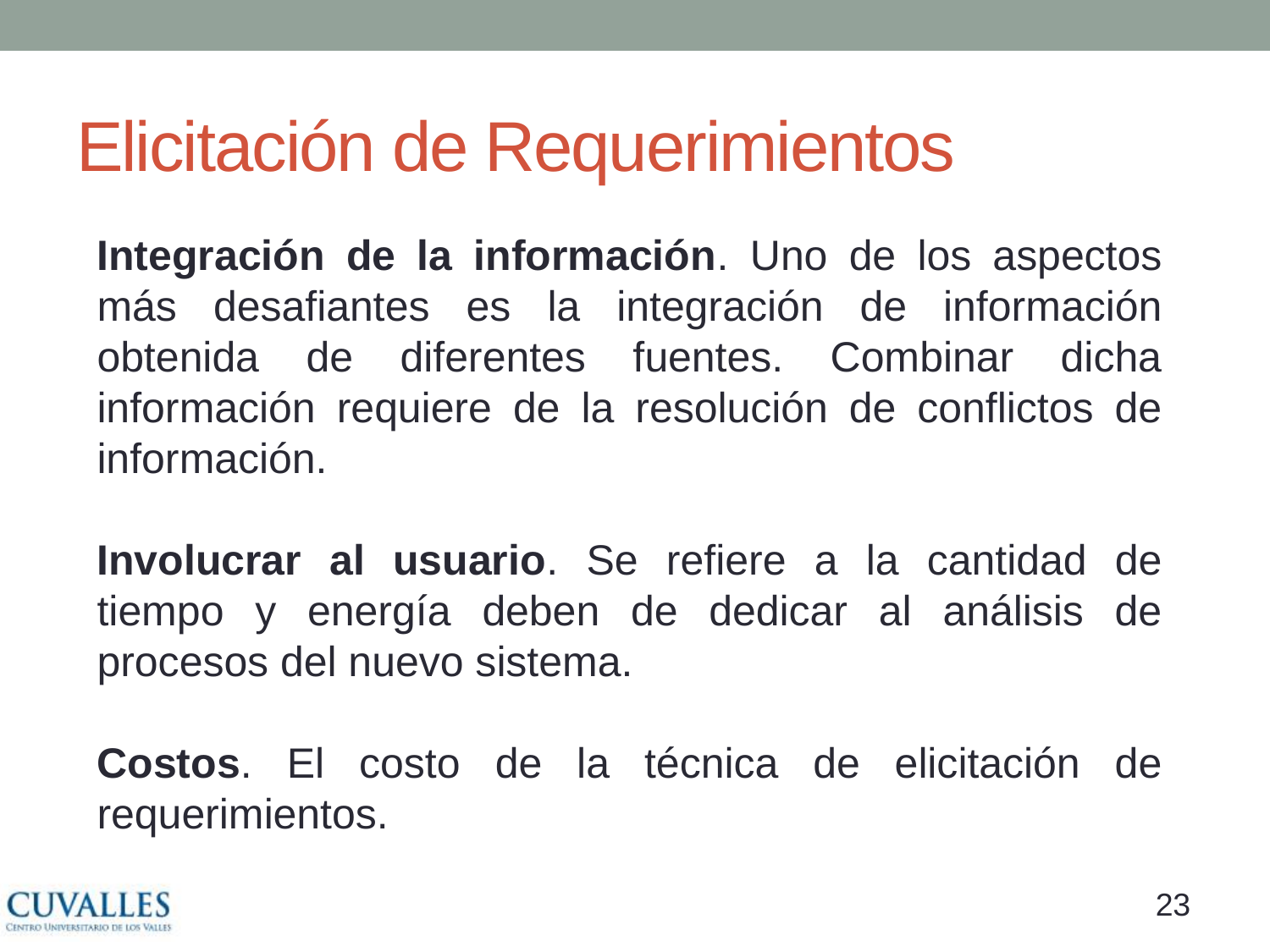

# Elicitación de Requerimientos
Integración de la información. Uno de los aspectos más desafiantes es la integración de información obtenida de diferentes fuentes. Combinar dicha información requiere de la resolución de conflictos de información.

Involucrar al usuario. Se refiere a la cantidad de tiempo y energía deben de dedicar al análisis de procesos del nuevo sistema.

Costos. El costo de la técnica de elicitación de requerimientos.
23